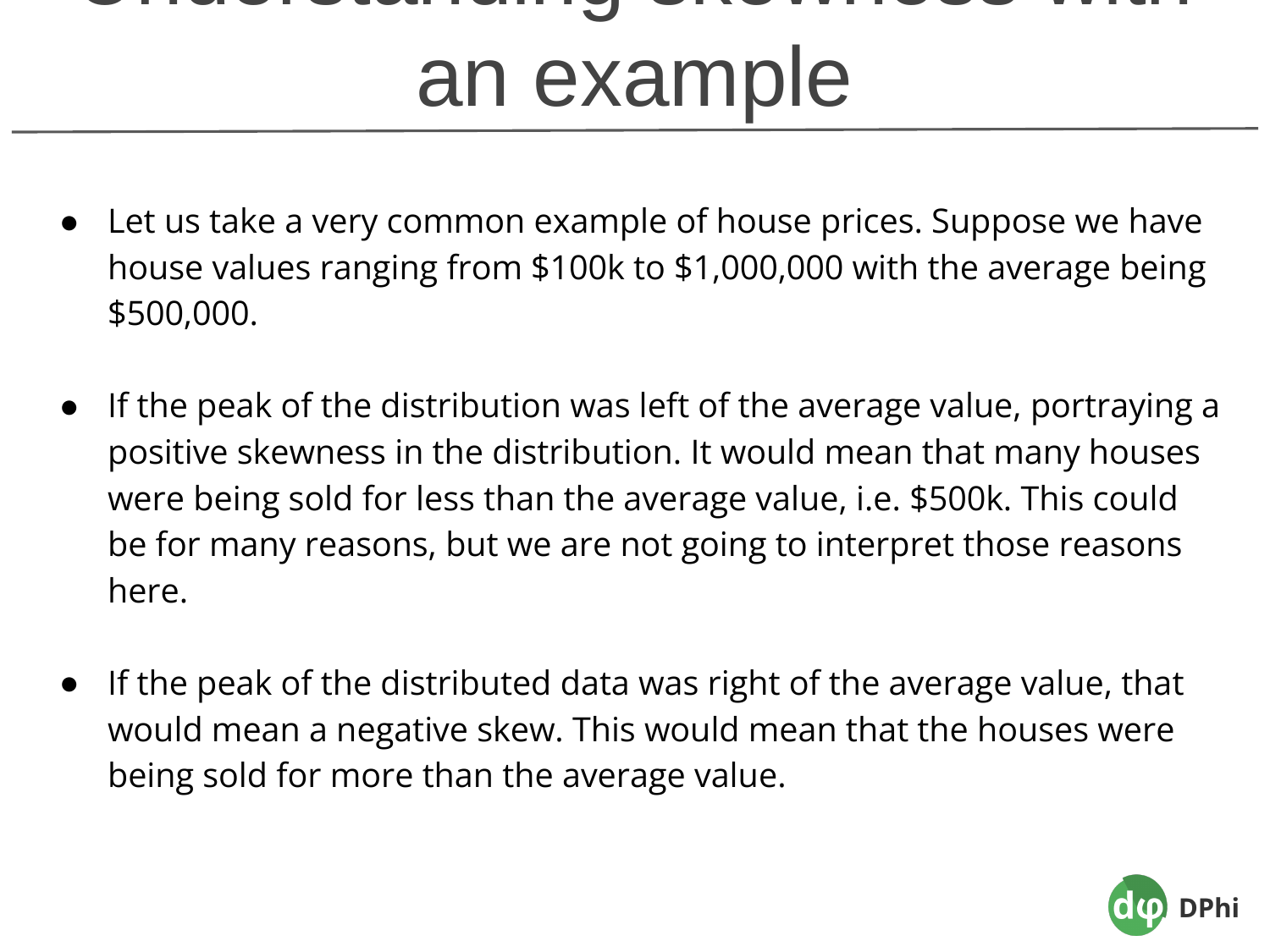

Understanding skewness with an example
Let us take a very common example of house prices. Suppose we have house values ranging from $100k to $1,000,000 with the average being $500,000.

If the peak of the distribution was left of the average value, portraying a positive skewness in the distribution. It would mean that many houses were being sold for less than the average value, i.e. $500k. This could be for many reasons, but we are not going to interpret those reasons here.

If the peak of the distributed data was right of the average value, that would mean a negative skew. This would mean that the houses were being sold for more than the average value.